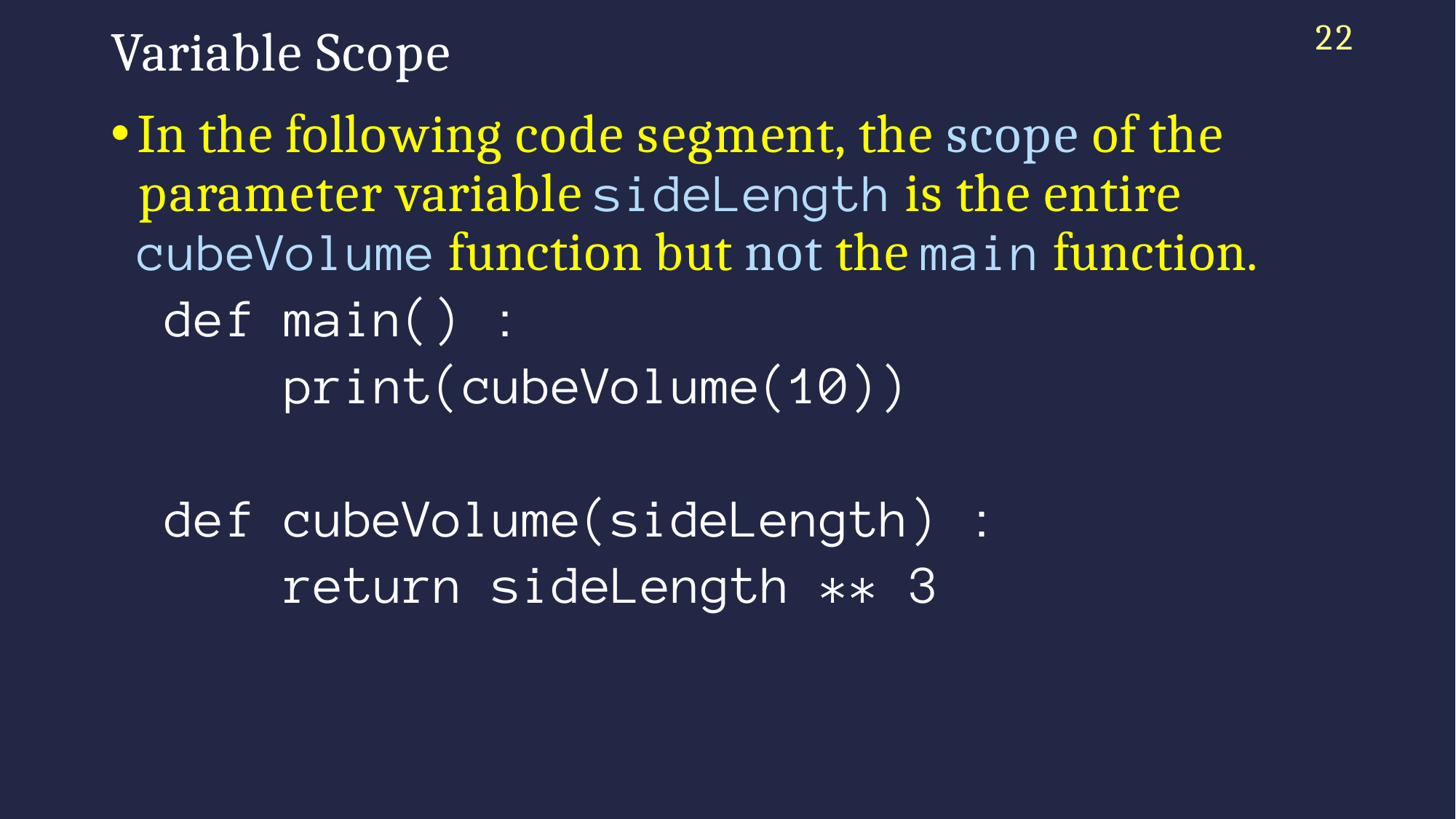

22
# Variable Scope
In the following code segment, the scope of the parameter variable sideLength is the entire cubeVolume function but not the main function.
def main() :
    print(cubeVolume(10))

def cubeVolume(sideLength) :
    return sideLength ** 3